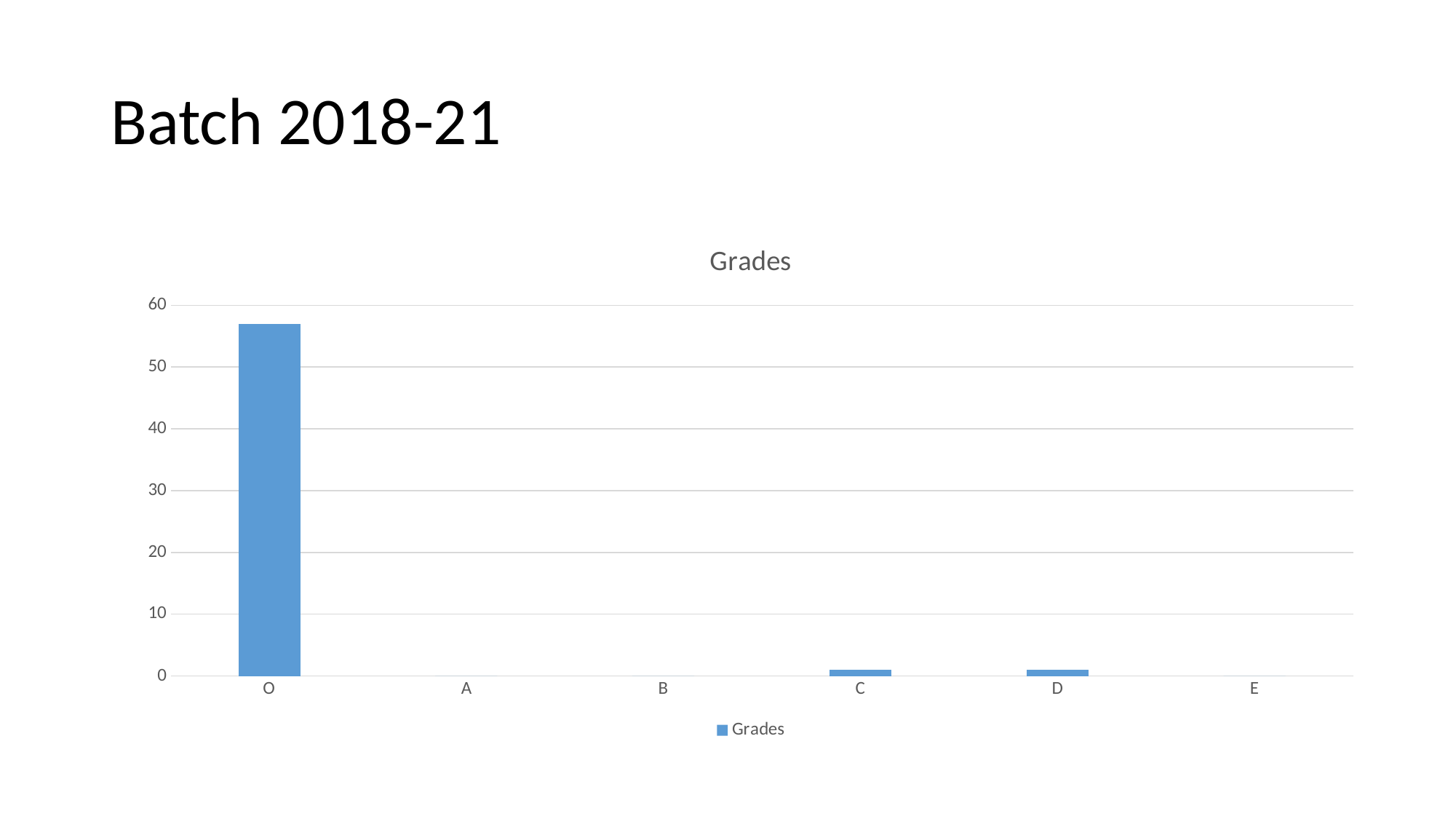

# Batch 2018-21

### Chart:

| Category | Grades |
|---|---|
| O | 57.0 |
| A | 0.0 |
| B | 0.0 |
| C | 1.0 |
| D | 1.0 |
| E | 0.0 |